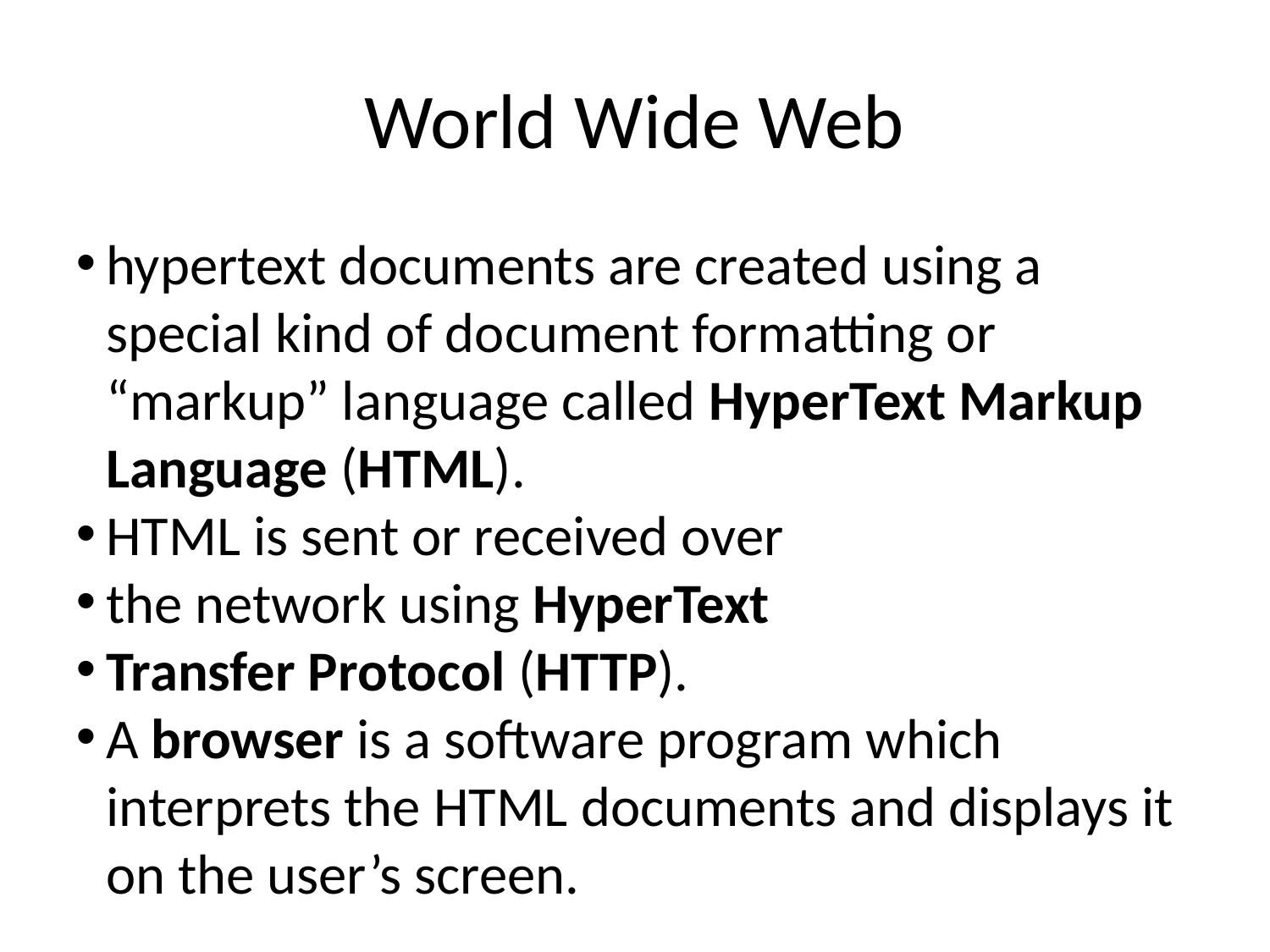

World Wide Web
hypertext documents are created using a special kind of document formatting or “markup” language called HyperText Markup Language (HTML).
HTML is sent or received over
the network using HyperText
Transfer Protocol (HTTP).
A browser is a software program which interprets the HTML documents and displays it on the user’s screen.